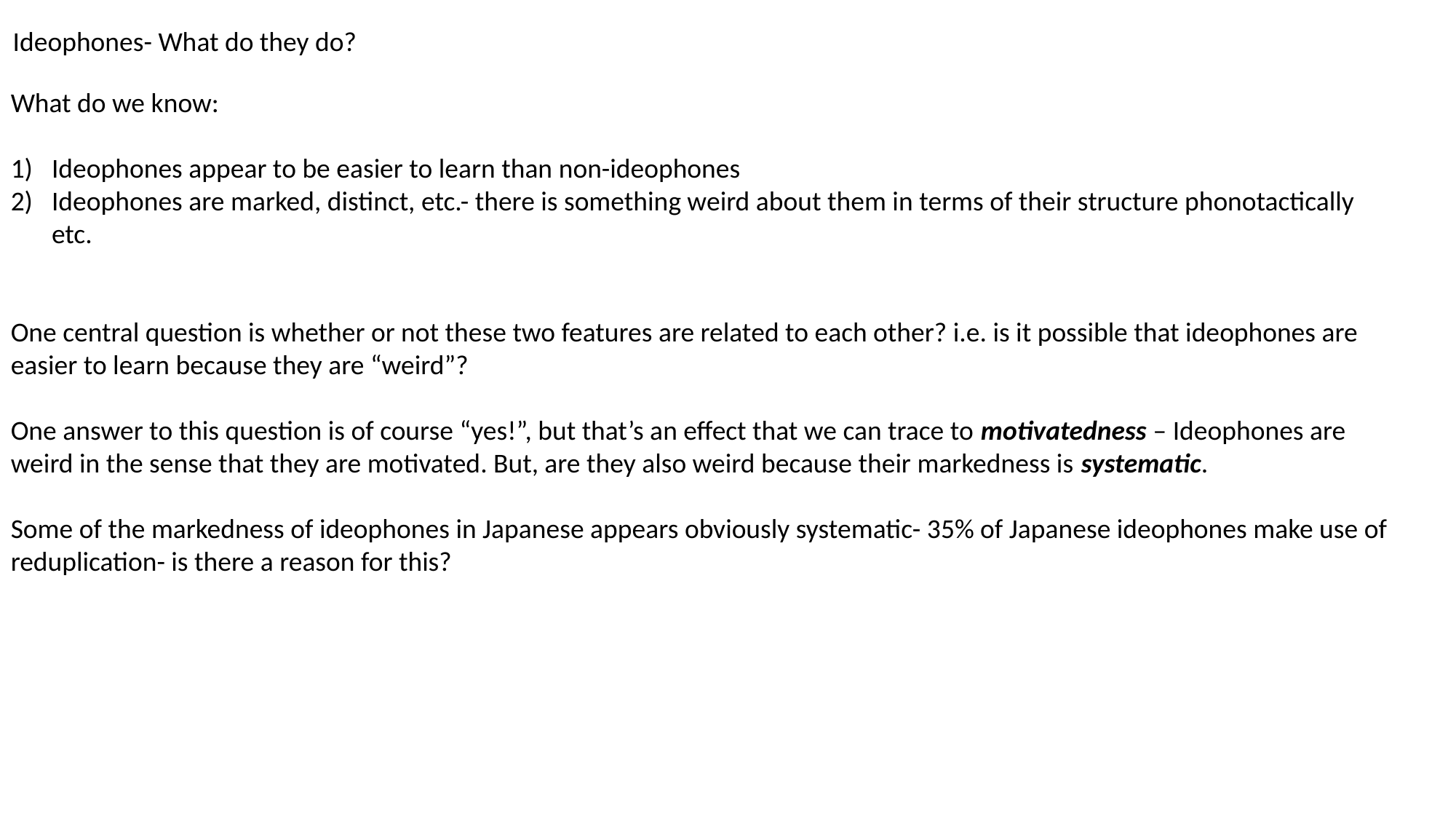

Ideophones- What do they do?
What do we know:

Ideophones appear to be easier to learn than non-ideophones
Ideophones are marked, distinct, etc.- there is something weird about them in terms of their structure phonotactically etc.

One central question is whether or not these two features are related to each other? i.e. is it possible that ideophones are easier to learn because they are “weird”?
One answer to this question is of course “yes!”, but that’s an effect that we can trace to motivatedness – Ideophones are weird in the sense that they are motivated. But, are they also weird because their markedness is systematic.

Some of the markedness of ideophones in Japanese appears obviously systematic- 35% of Japanese ideophones make use of reduplication- is there a reason for this?